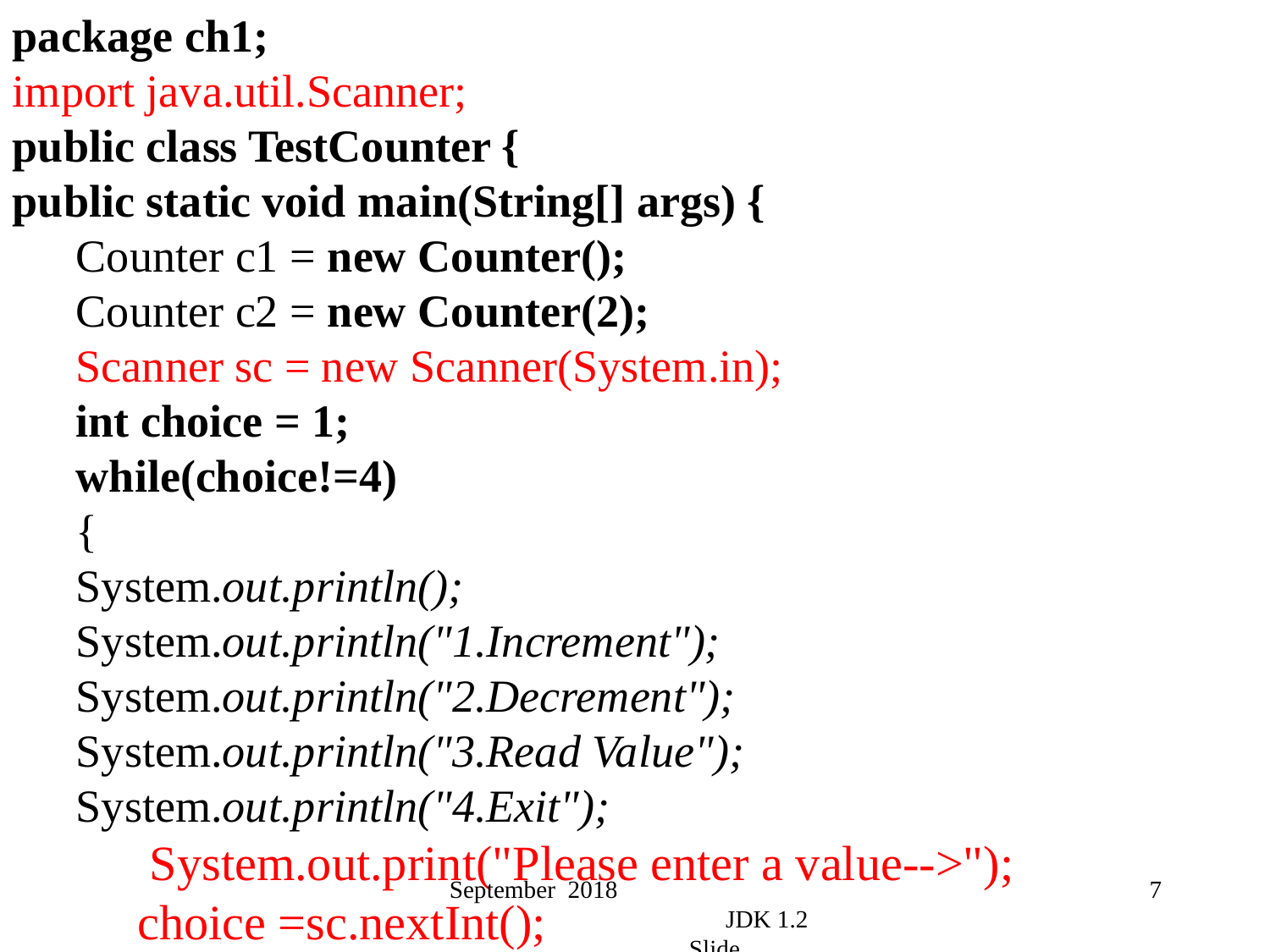

package ch1;
import java.util.Scanner;
public class TestCounter {
public static void main(String[] args) {
Counter c1 = new Counter();
Counter c2 = new Counter(2);
Scanner sc = new Scanner(System.in);
int choice = 1;
while(choice!=4)
{
System.out.println();
System.out.println("1.Increment");
System.out.println("2.Decrement");
System.out.println("3.Read Value");
System.out.println("4.Exit");
      System.out.print("Please enter a value-->");
     choice =sc.nextInt();

September  2018                                                                               JDK 1.2                              Slide
7